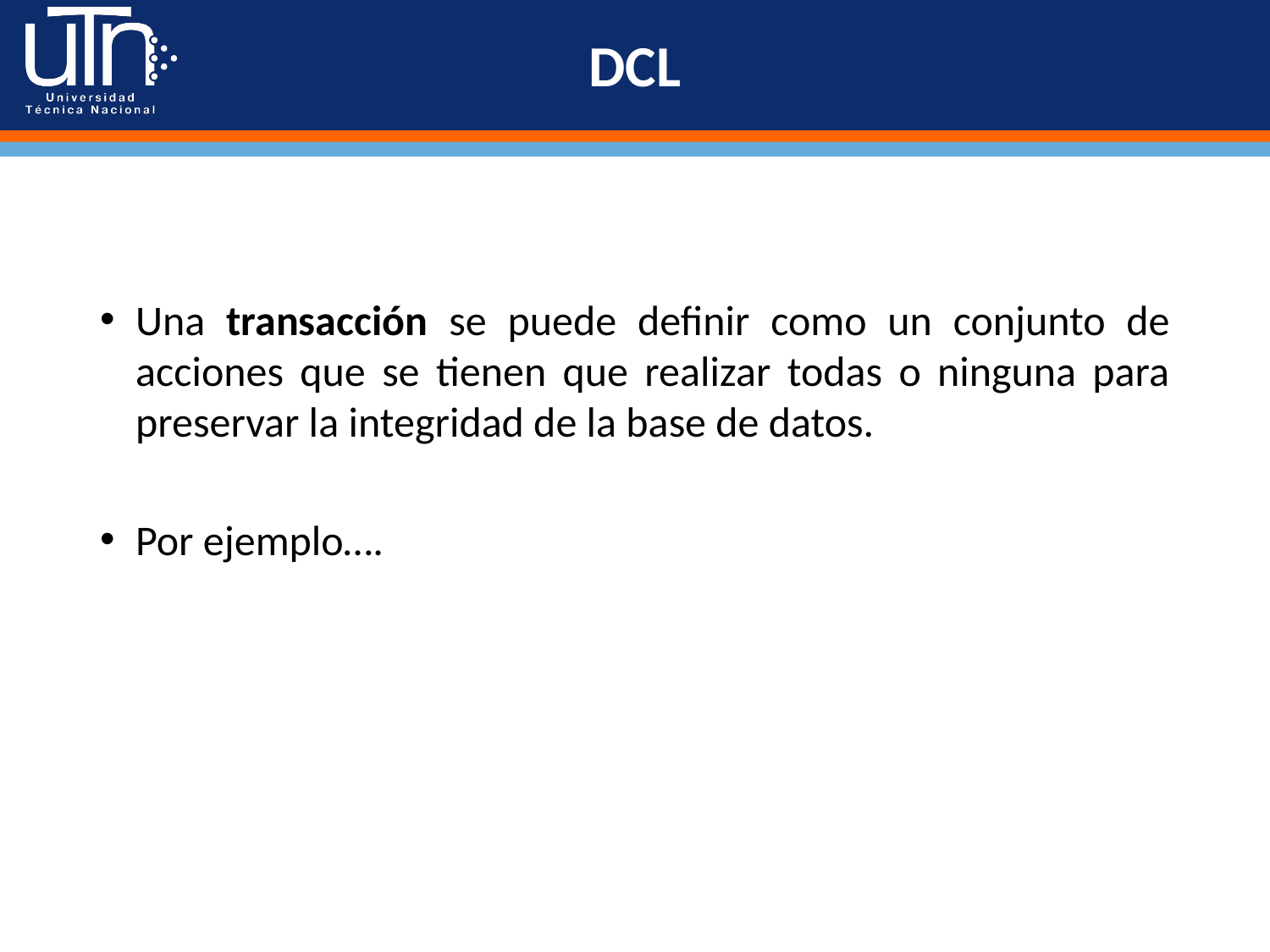

# DCL

Una transacción se puede definir como un conjunto de acciones que se tienen que realizar todas o ninguna para preservar la integridad de la base de datos.

Por ejemplo….